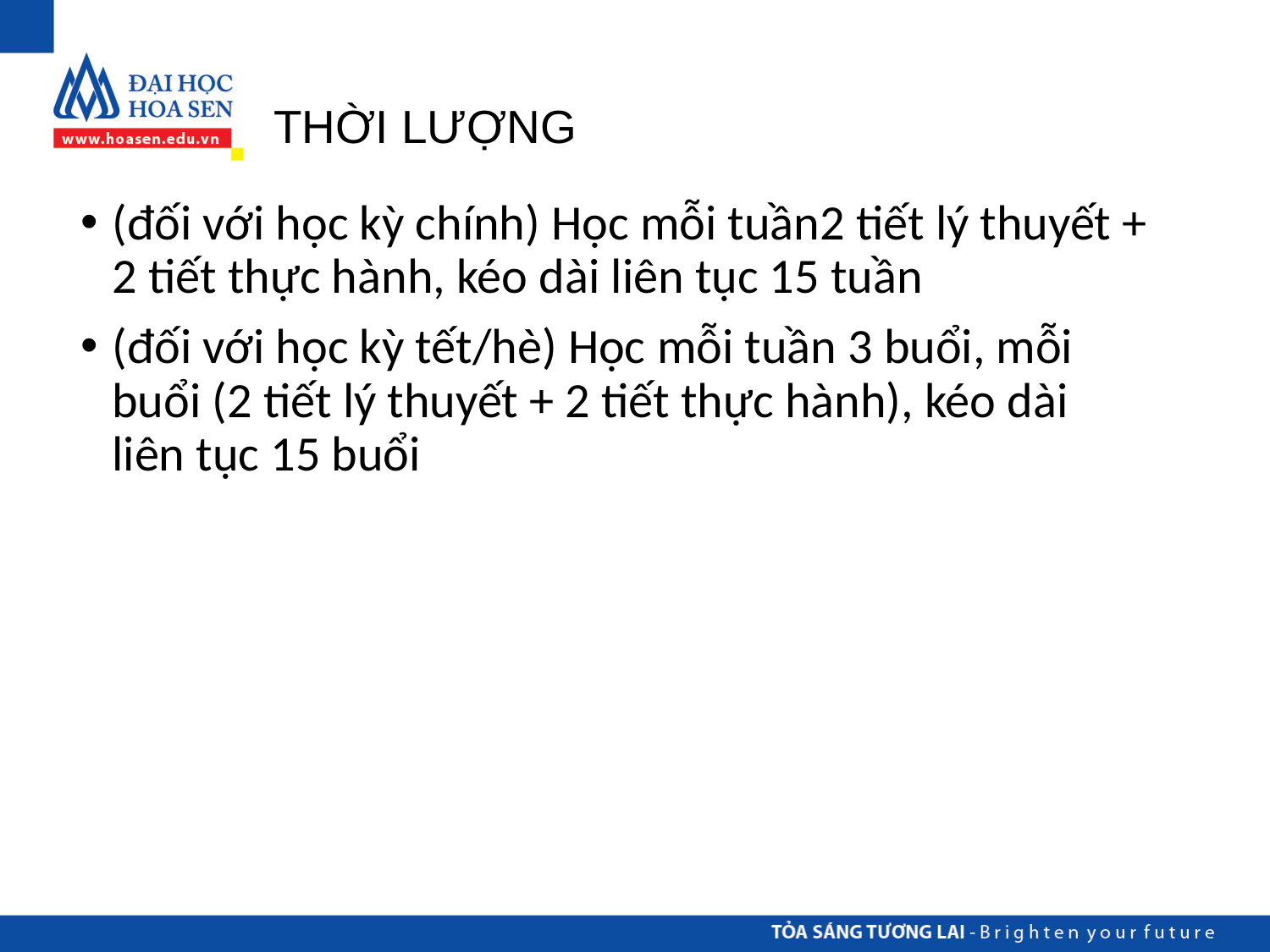

# THỜI LƯỢNG
(đối với học kỳ chính) Học mỗi tuần2 tiết lý thuyết + 2 tiết thực hành, kéo dài liên tục 15 tuần
(đối với học kỳ tết/hè) Học mỗi tuần 3 buổi, mỗi buổi (2 tiết lý thuyết + 2 tiết thực hành), kéo dài liên tục 15 buổi